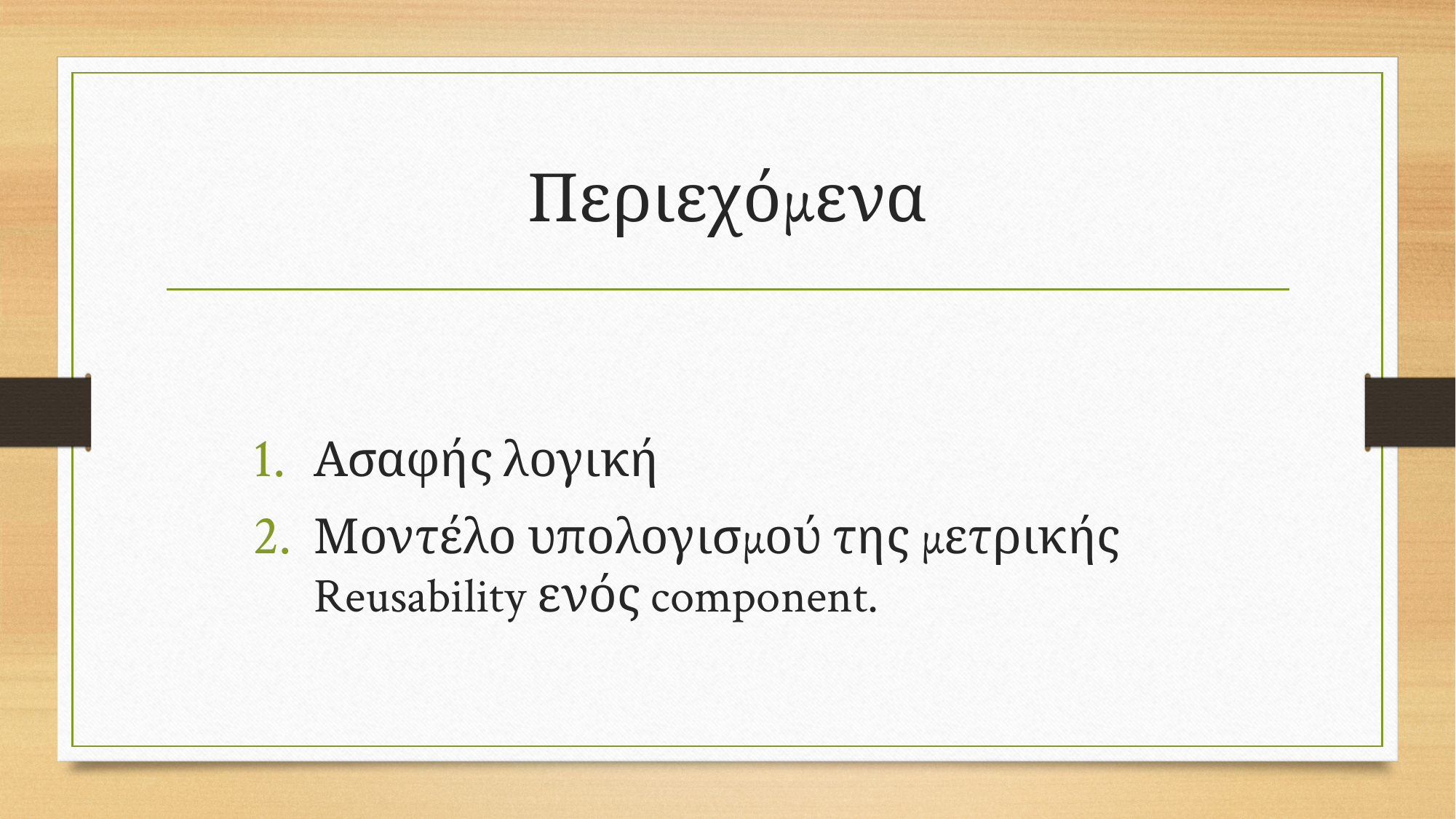

# Περιεχόμενα
Ασαφής λογική
Μοντέλο υπολογισμού της μετρικής Reusability ενός component.